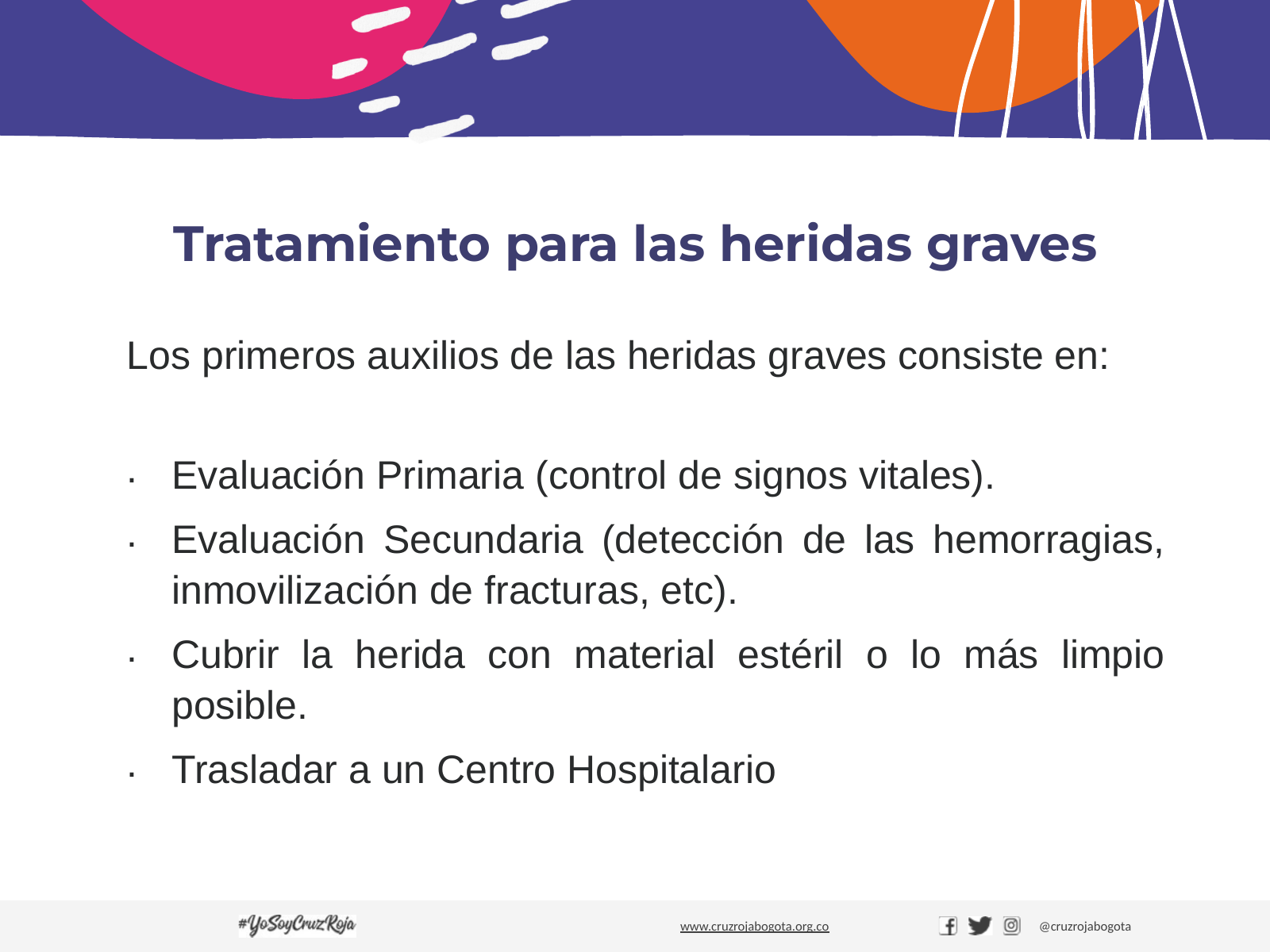

# Tratamiento para las heridas graves
Los primeros auxilios de las heridas graves consiste en:

Evaluación Primaria (control de signos vitales).
Evaluación Secundaria (detección de las hemorragias, inmovilización de fracturas, etc).
Cubrir la herida con material estéril o lo más limpio posible.
Trasladar a un Centro Hospitalario

www.cruzrojabogota.org.co
@cruzrojabogota